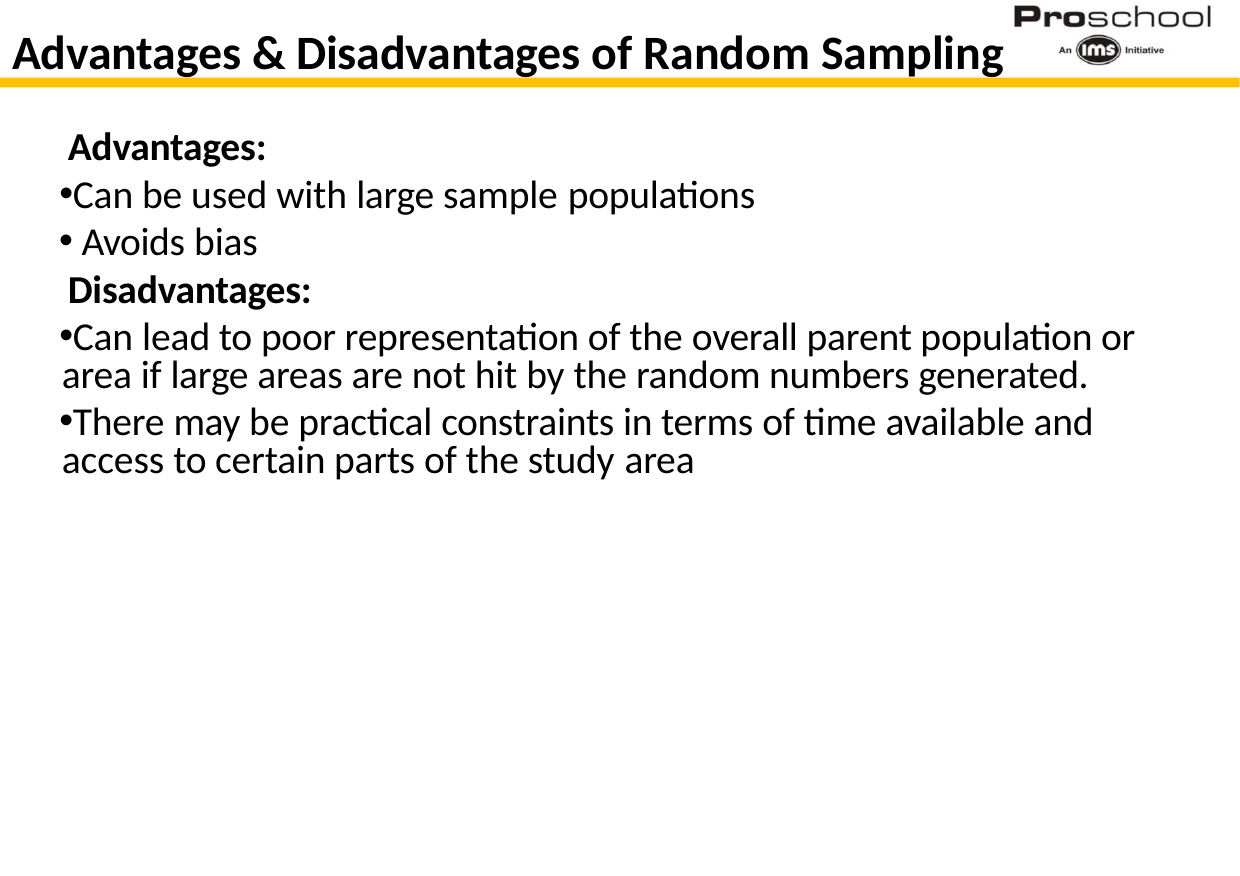

# Advantages & Disadvantages of Random Sampling
Advantages:
Can be used with large sample populations
Avoids bias
Disadvantages:
Can lead to poor representation of the overall parent population or  area if large areas are not hit by the random numbers generated.
There may be practical constraints in terms of time available and  access to certain parts of the study area